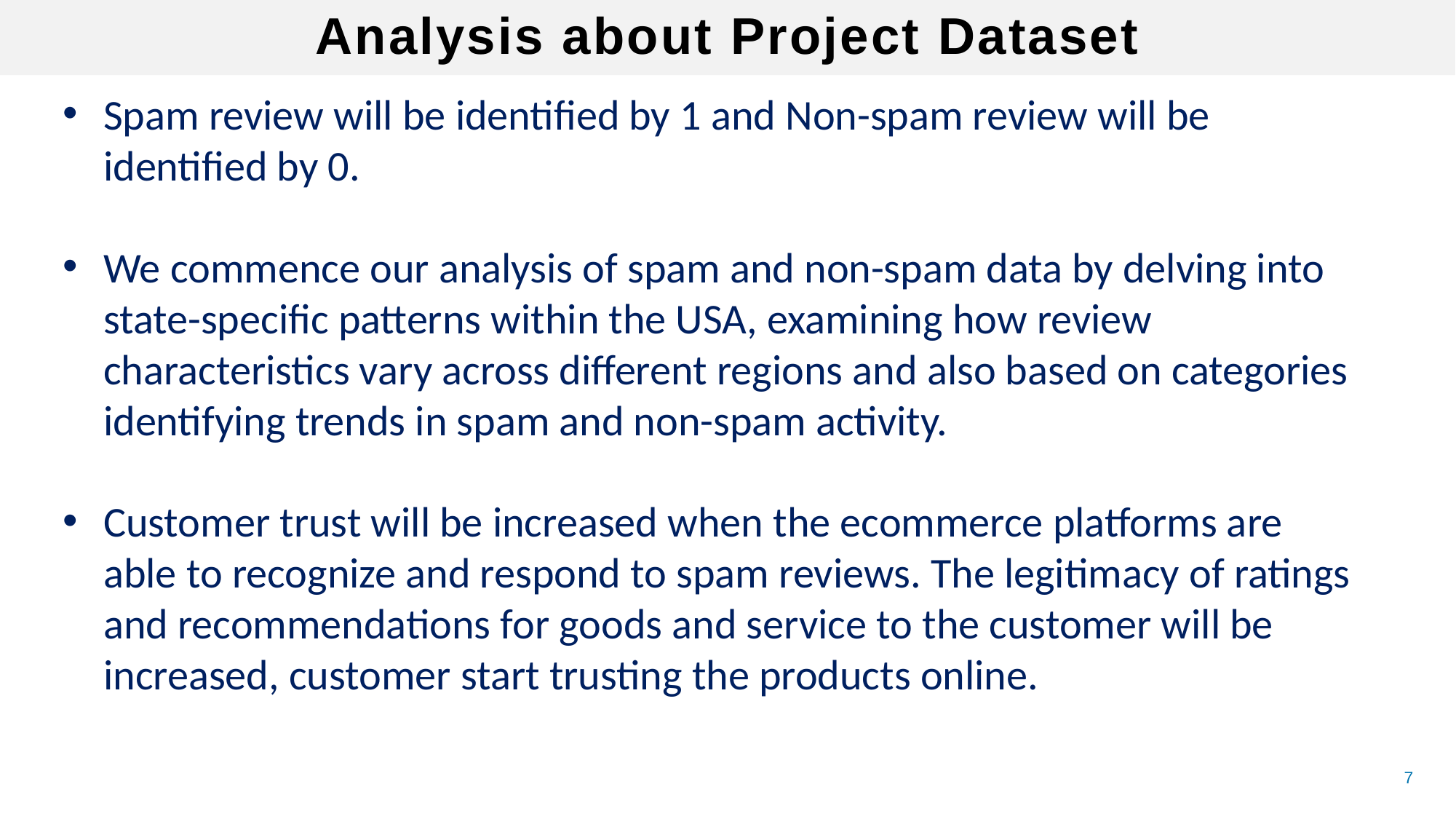

# Analysis about Project Dataset
Spam review will be identified by 1 and Non-spam review will be identified by 0.

We commence our analysis of spam and non-spam data by delving into state-specific patterns within the USA, examining how review characteristics vary across different regions and also based on categories identifying trends in spam and non-spam activity.

Customer trust will be increased when the ecommerce platforms are able to recognize and respond to spam reviews. The legitimacy of ratings and recommendations for goods and service to the customer will be increased, customer start trusting the products online.
7